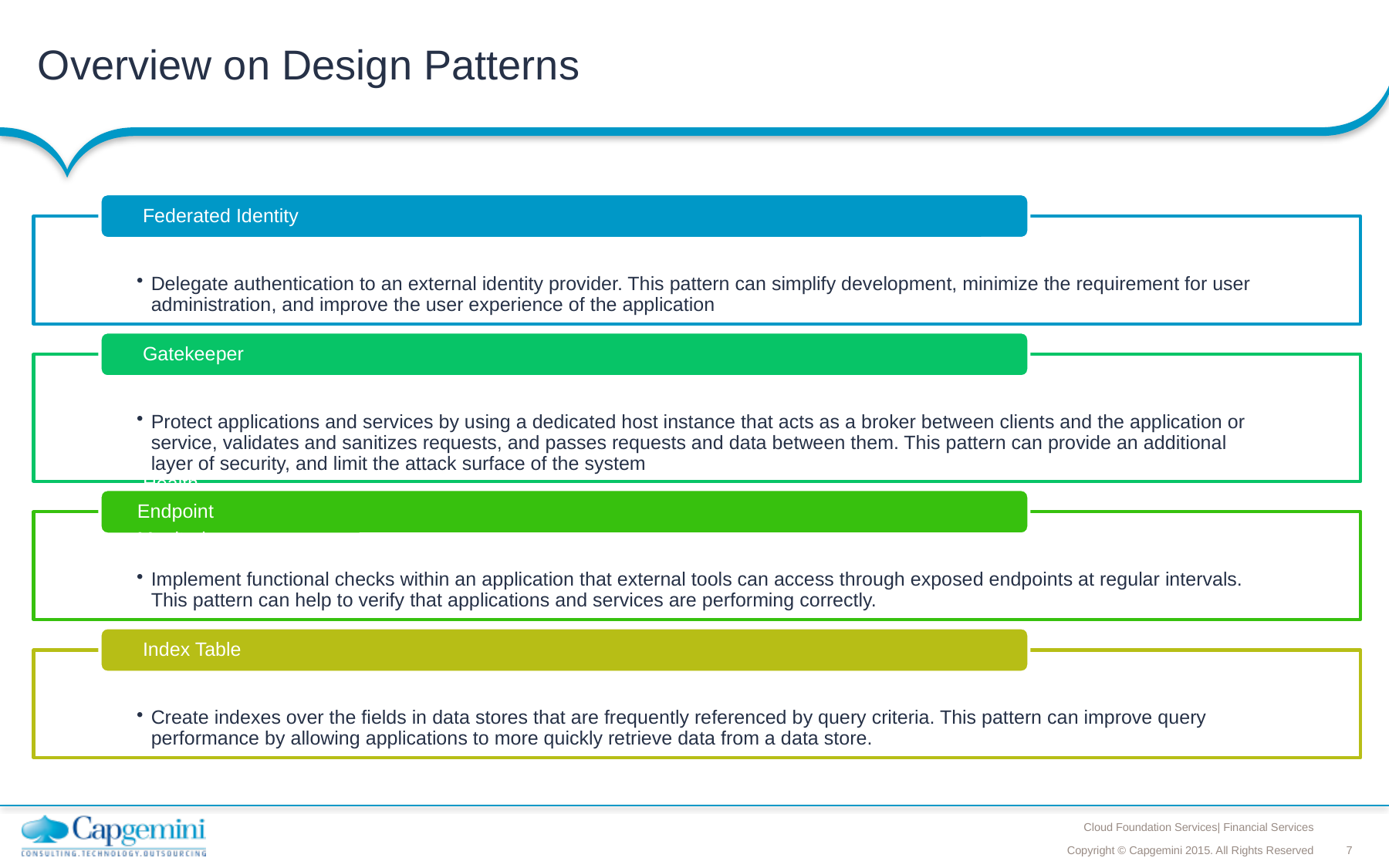

# Overview on Design Patterns

Delegate authentication to an external identity provider. This pattern can simplify development, minimize the requirement for user administration, and improve the user experience of the application
 Federated Identity

Protect applications and services by using a dedicated host instance that acts as a broker between clients and the application or service, validates and sanitizes requests, and passes requests and data between them. This pattern can provide an additional layer of security, and limit the attack surface of the system
 Gatekeeper

Implement functional checks within an application that external tools can access through exposed endpoints at regular intervals. This pattern can help to verify that applications and services are performing correctly.
 Health
Endpoint
Monitoring

Create indexes over the fields in data stores that are frequently referenced by query criteria. This pattern can improve query performance by allowing applications to more quickly retrieve data from a data store.
 Index Table